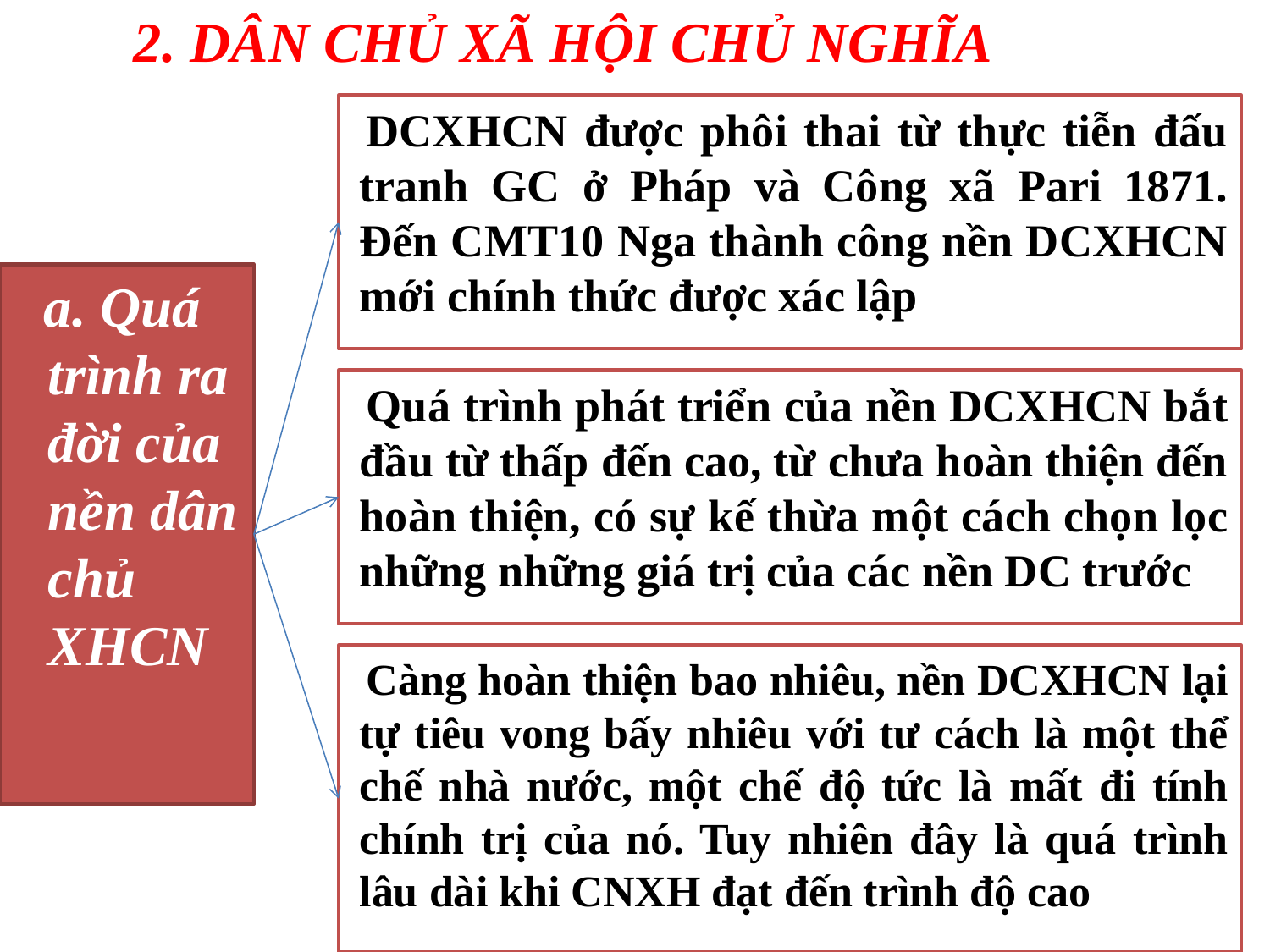

2. DÂN CHỦ XÃ HỘI CHỦ NGHĨA

DCXHCN được phôi thai từ thực tiễn đấu tranh GC ở Pháp và Công xã Pari 1871. Đến CMT10 Nga thành công nền DCXHCN mới chính thức được xác lập
a. Quá trình ra đời của nền dân chủ XHCN

Quá trình phát triển của nền DCXHCN bắt đầu từ thấp đến cao, từ chưa hoàn thiện đến hoàn thiện, có sự kế thừa một cách chọn lọc những những giá trị của các nền DC trước
Càng hoàn thiện bao nhiêu, nền DCXHCN lại tự tiêu vong bấy nhiêu với tư cách là một thể chế nhà nước, một chế độ tức là mất đi tính chính trị của nó. Tuy nhiên đây là quá trình lâu dài khi CNXH đạt đến trình độ cao